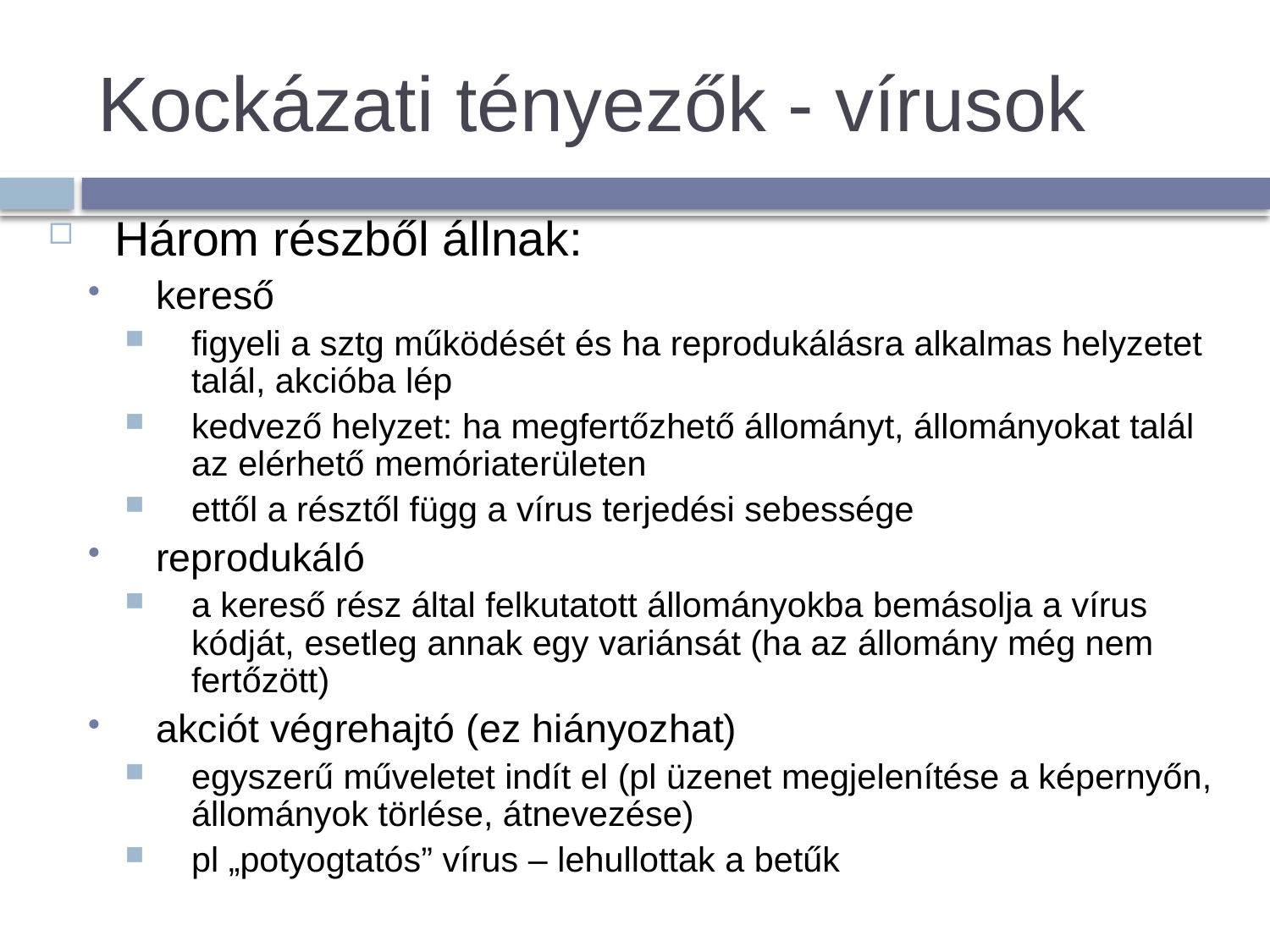

# Kockázati tényezők - vírusok
Három részből állnak:
kereső
figyeli a sztg működését és ha reprodukálásra alkalmas helyzetet talál, akcióba lép
kedvező helyzet: ha megfertőzhető állományt, állományokat talál az elérhető memóriaterületen
ettől a résztől függ a vírus terjedési sebessége
reprodukáló
a kereső rész által felkutatott állományokba bemásolja a vírus kódját, esetleg annak egy variánsát (ha az állomány még nem fertőzött)
akciót végrehajtó (ez hiányozhat)
egyszerű műveletet indít el (pl üzenet megjelenítése a képernyőn, állományok törlése, átnevezése)
pl „potyogtatós” vírus – lehullottak a betűk